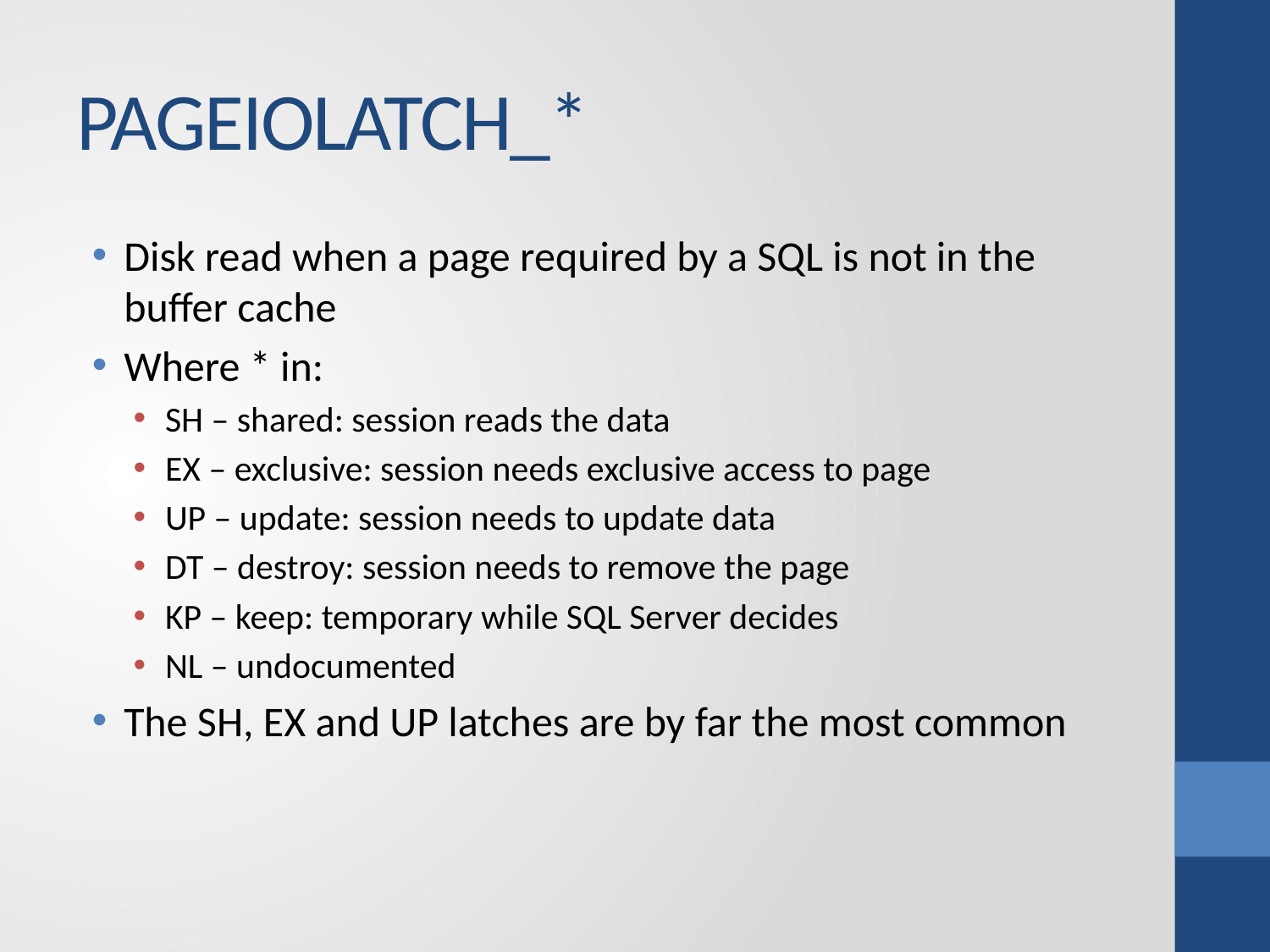

# PAGEIOLATCH_*
Disk read when a page required by a SQL is not in the buffer cache
Where * in:
SH – shared: session reads the data
EX – exclusive: session needs exclusive access to page
UP – update: session needs to update data
DT – destroy: session needs to remove the page
KP – keep: temporary while SQL Server decides
NL – undocumented
The SH, EX and UP latches are by far the most common